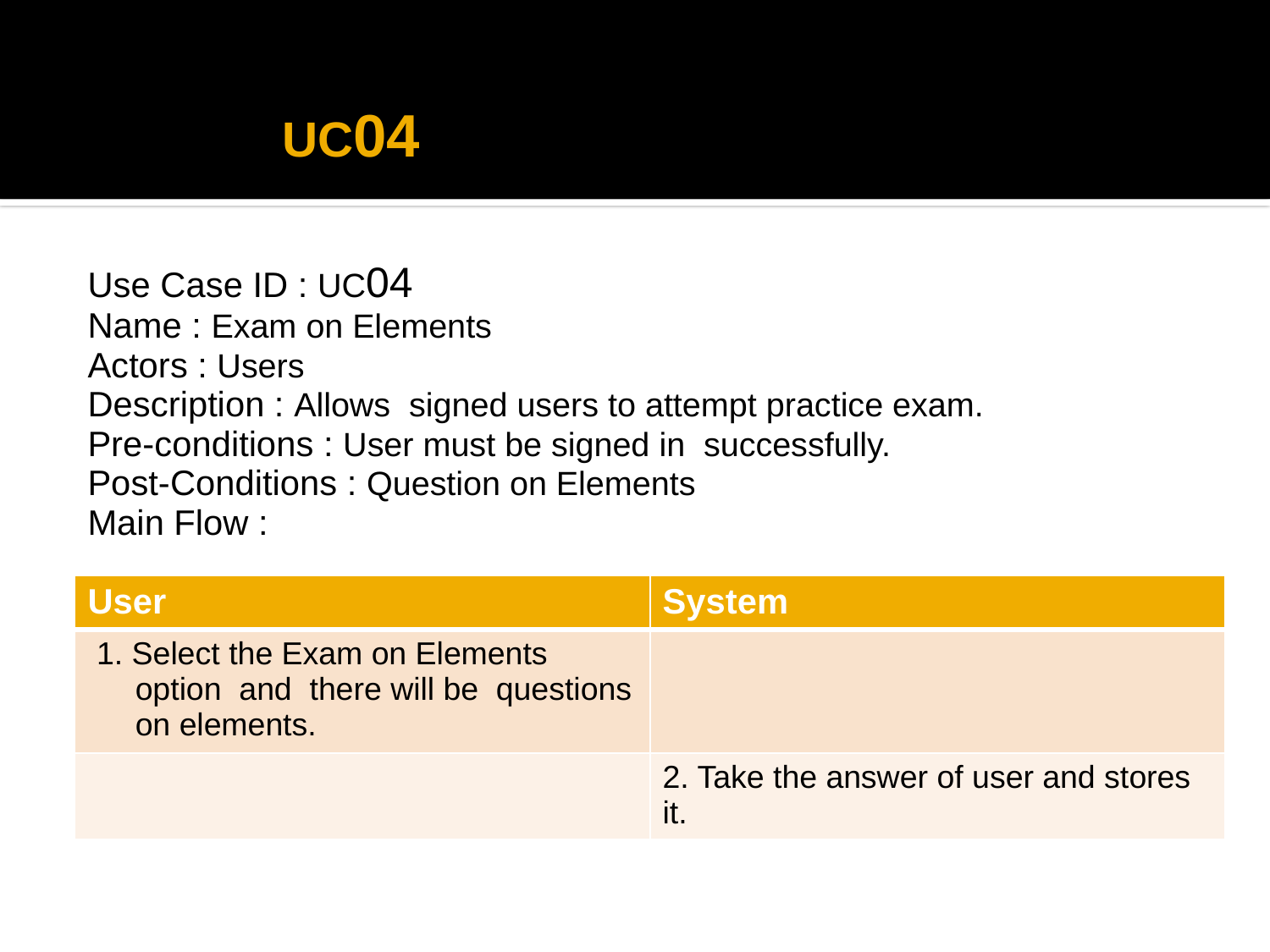

UC04
Use Case ID : UC04
Name : Exam on Elements
Actors : Users
Description : Allows  signed users to attempt practice exam.
Pre-conditions : User must be signed in  successfully.
Post-Conditions : Question on Elements
Main Flow :

| User | System |
| --- | --- |
| 1. Select the Exam on Elements option and there will be questions on elements. |  |
|  | 2. Take the answer of user and stores it. |